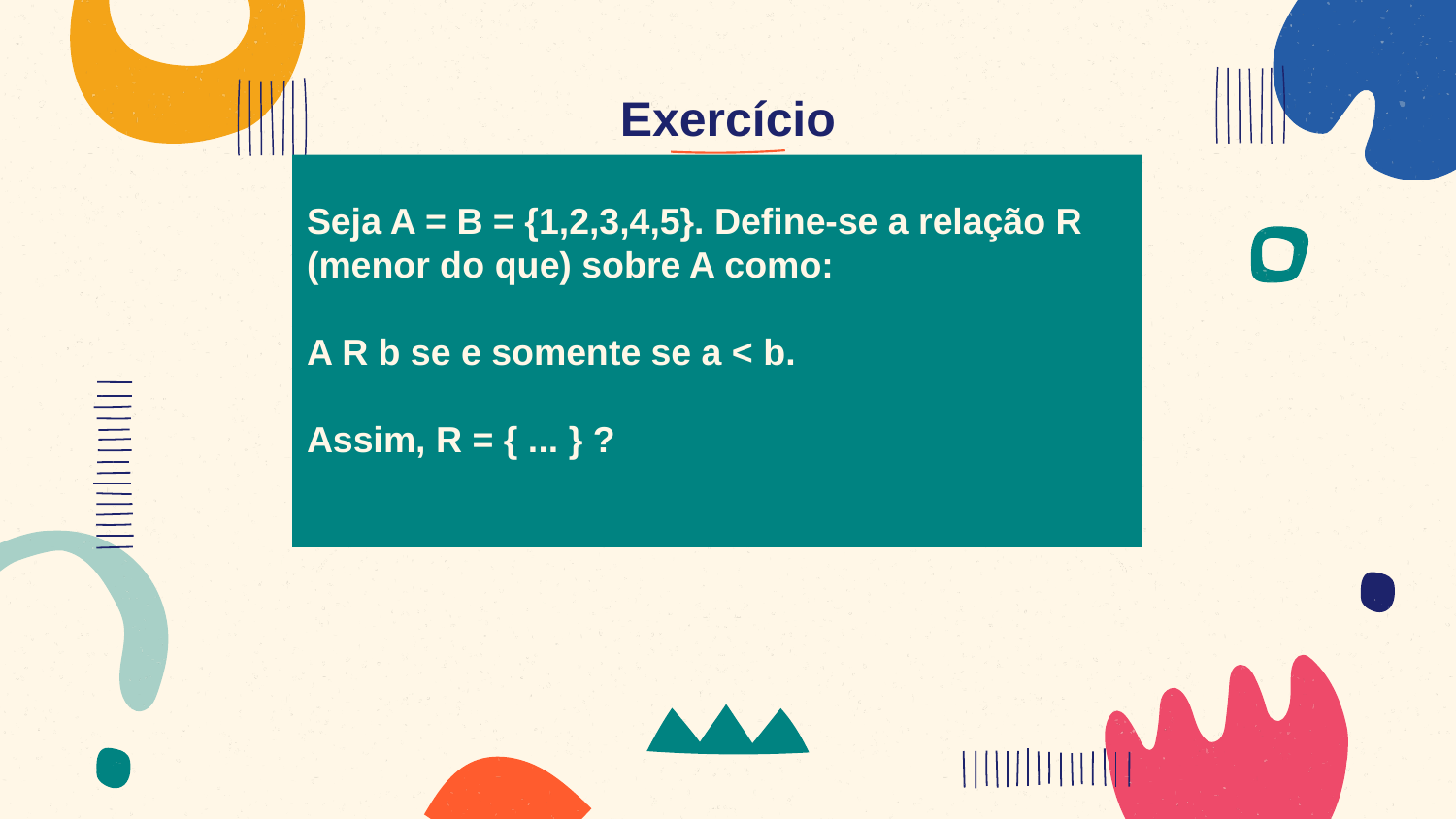

# Exercício

Seja A = B = {1,2,3,4,5}. Define-se a relação R (menor do que) sobre A como:

A R b se e somente se a < b.

Assim, R = { ... } ?